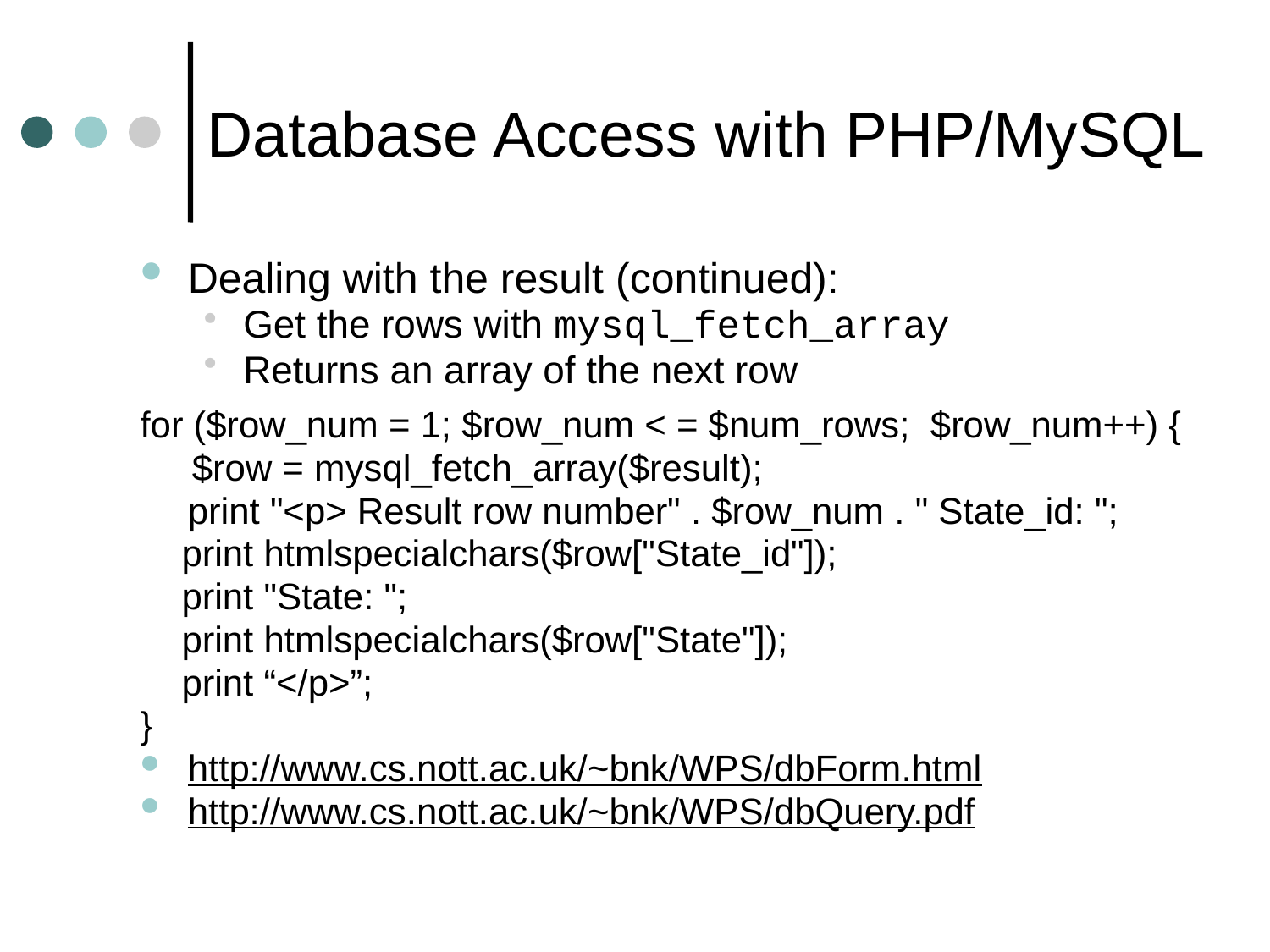

# Database Access with PHP/MySQL
Dealing with the result (continued):
Get the rows with mysql_fetch_array
Returns an array of the next row
for ($row_num = 1; $row_num < = $num_rows;  $row_num++) {
     $row = mysql_fetch_array($result);
	print "<p> Result row number" . $row_num . " State_id: ";
    print htmlspecialchars($row["State_id"]);
    print "State: ";
    print htmlspecialchars($row["State"]);
    print “</p>”;
}
http://www.cs.nott.ac.uk/~bnk/WPS/dbForm.html
http://www.cs.nott.ac.uk/~bnk/WPS/dbQuery.pdf